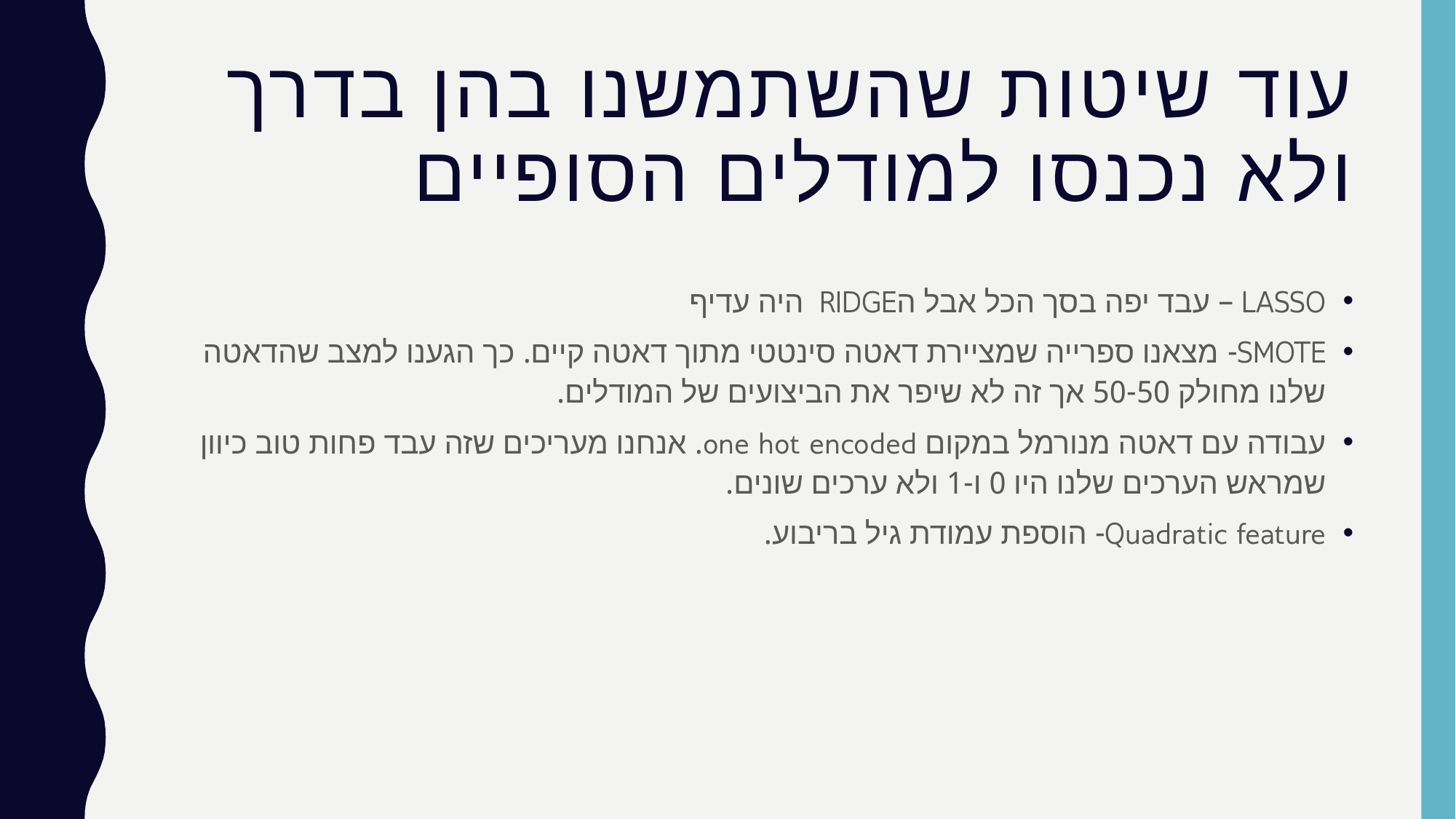

# עוד שיטות שהשתמשנו בהן בדרך ולא נכנסו למודלים הסופיים
LASSO – עבד יפה בסך הכל אבל הRIDGE  היה עדיף
SMOTE- מצאנו ספרייה שמציירת דאטה סינטטי מתוך דאטה קיים. כך הגענו למצב שהדאטה שלנו מחולק 50-50 אך זה לא שיפר את הביצועים של המודלים.
עבודה עם דאטה מנורמל במקום one hot encoded. אנחנו מעריכים שזה עבד פחות טוב כיוון שמראש הערכים שלנו היו 0 ו-1 ולא ערכים שונים.
Quadratic feature- הוספת עמודת גיל בריבוע.